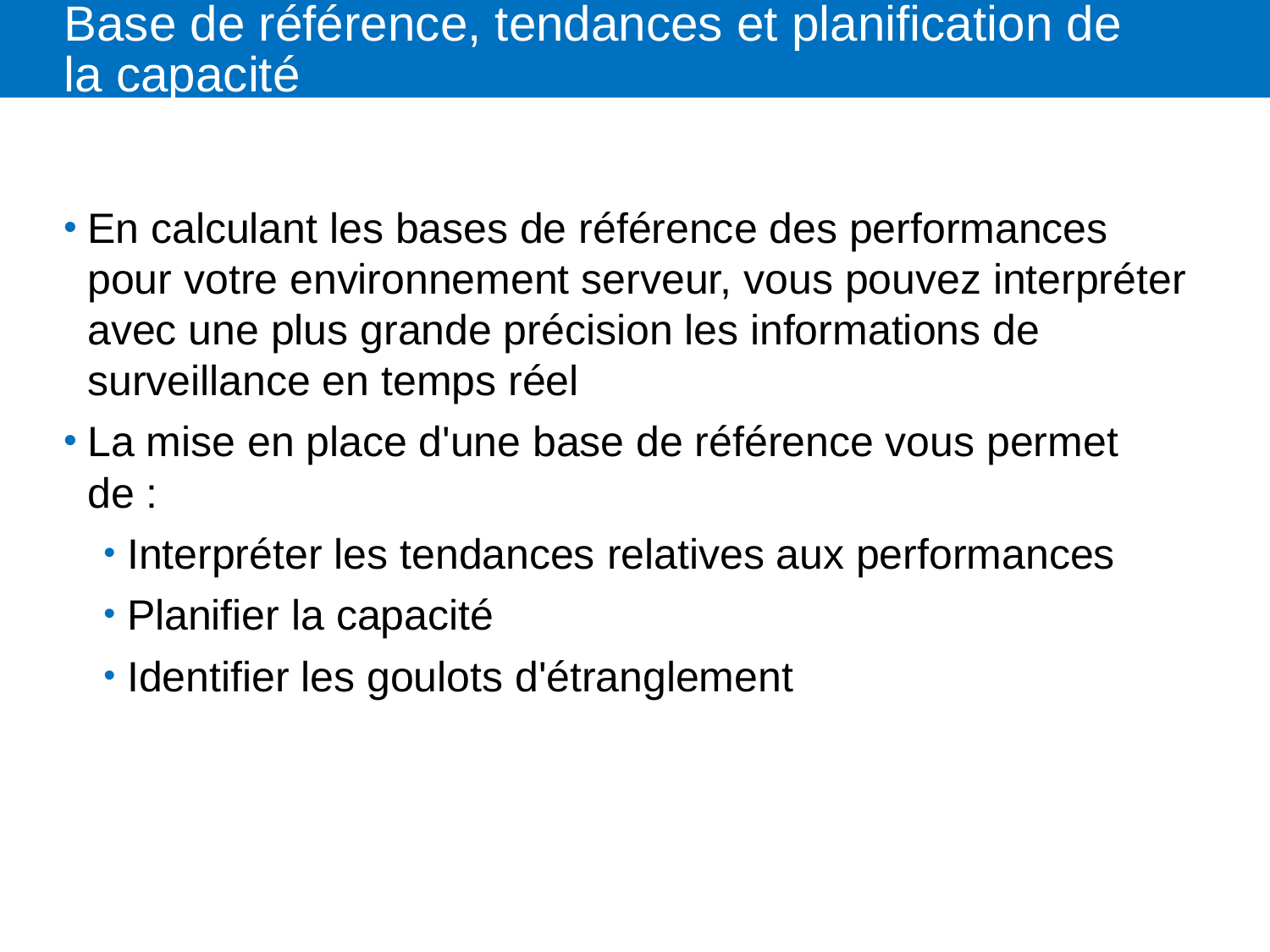

# Base de référence, tendances et planification de la capacité
En calculant les bases de référence des performances pour votre environnement serveur, vous pouvez interpréter avec une plus grande précision les informations de surveillance en temps réel
La mise en place d'une base de référence vous permet de :
Interpréter les tendances relatives aux performances
Planifier la capacité
Identifier les goulots d'étranglement